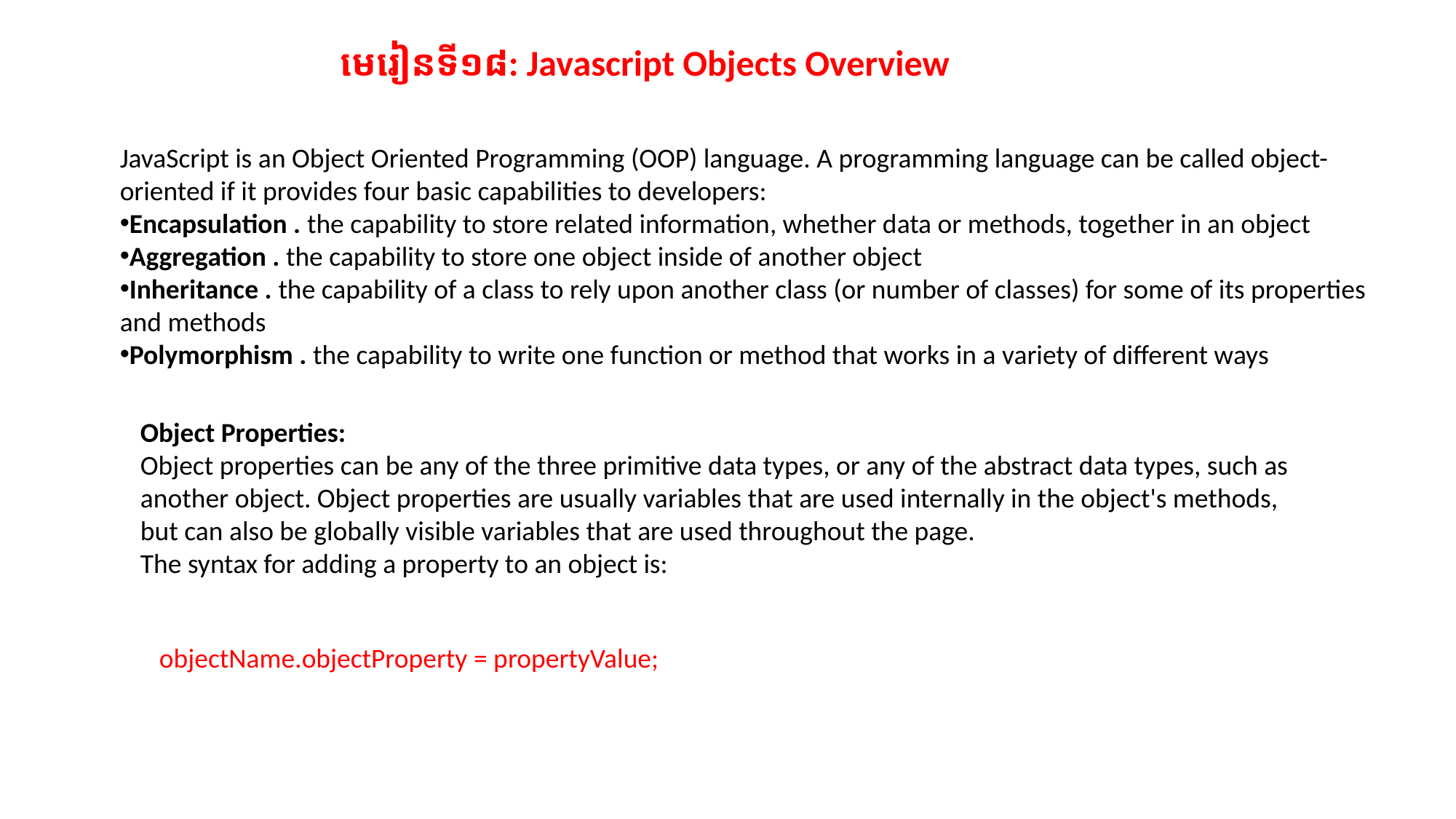

មេរៀនទី១៨:​​ Javascript Objects Overview
JavaScript is an Object Oriented Programming (OOP) language. A programming language can be called object-oriented if it provides four basic capabilities to developers:
Encapsulation . the capability to store related information, whether data or methods, together in an object
Aggregation . the capability to store one object inside of another object
Inheritance . the capability of a class to rely upon another class (or number of classes) for some of its properties and methods
Polymorphism . the capability to write one function or method that works in a variety of different ways
Object Properties:
Object properties can be any of the three primitive data types, or any of the abstract data types, such as another object. Object properties are usually variables that are used internally in the object's methods, but can also be globally visible variables that are used throughout the page.
The syntax for adding a property to an object is:
objectName.objectProperty = propertyValue;